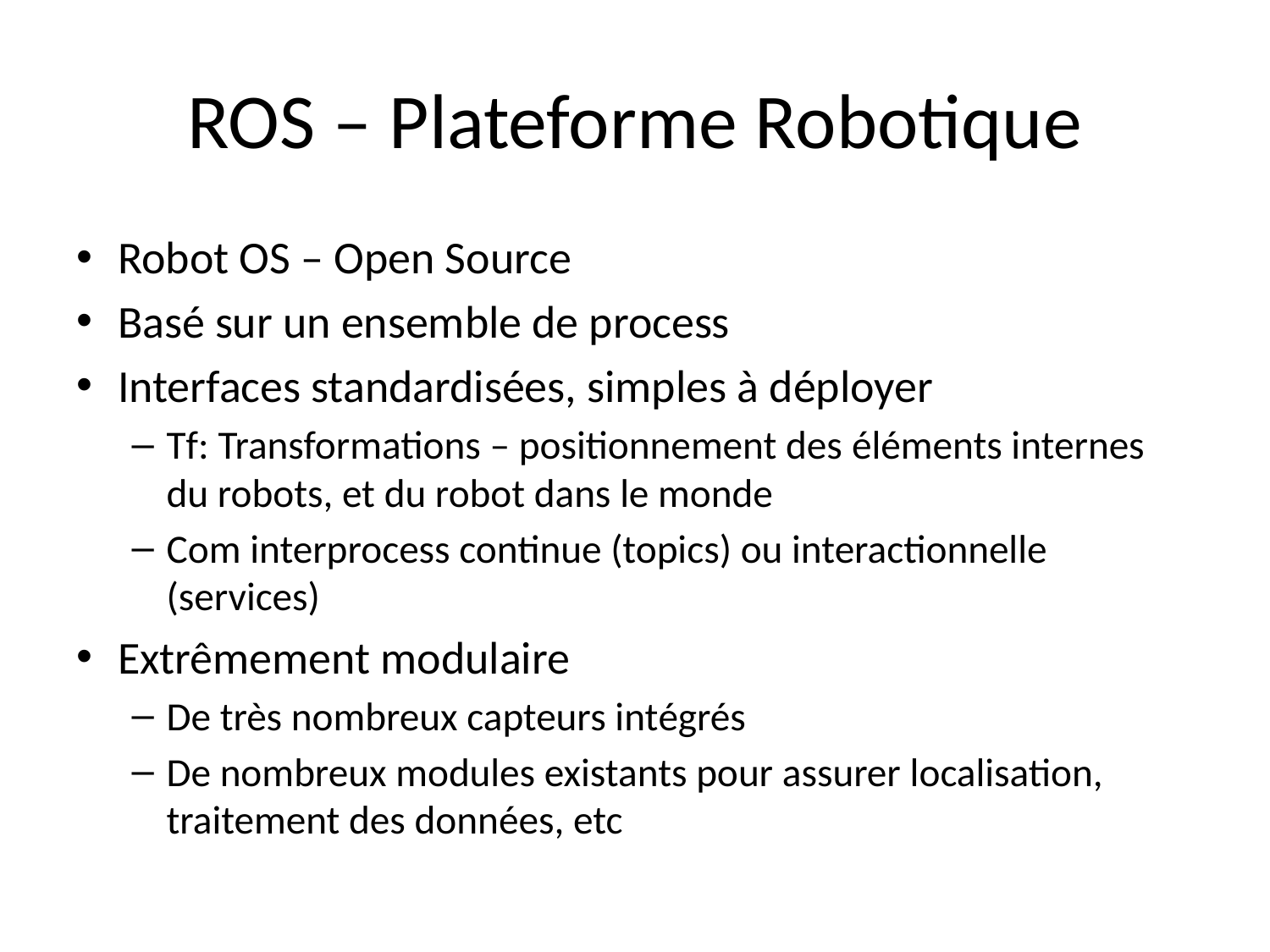

# ROS – Plateforme Robotique
Robot OS – Open Source
Basé sur un ensemble de process
Interfaces standardisées, simples à déployer
Tf: Transformations – positionnement des éléments internes du robots, et du robot dans le monde
Com interprocess continue (topics) ou interactionnelle (services)
Extrêmement modulaire
De très nombreux capteurs intégrés
De nombreux modules existants pour assurer localisation, traitement des données, etc